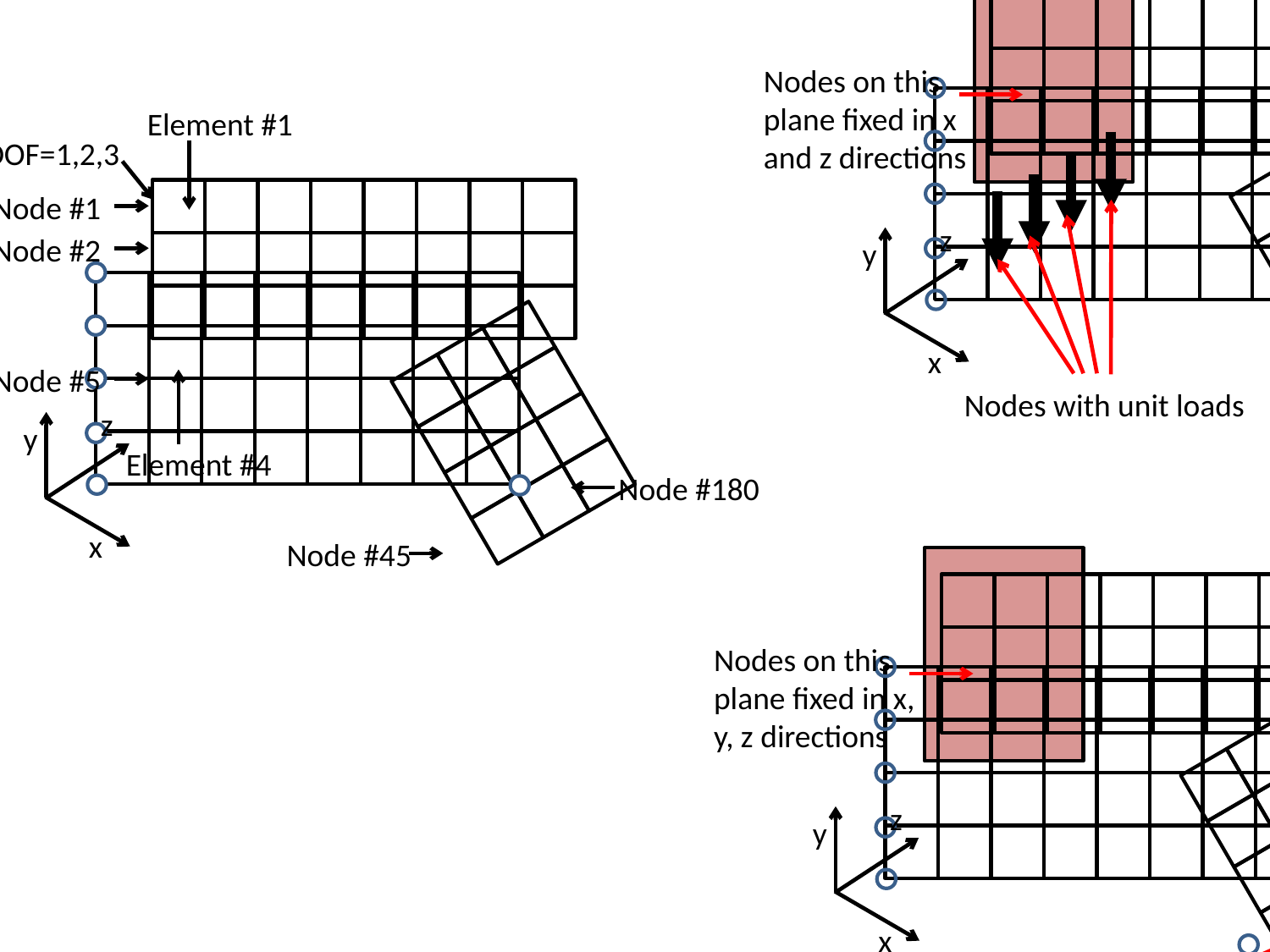

Nodes on this plane fixed in x and z directions

Element #1
#DOF=1,2,3

Node #1
z
Node #2
y

x

Node #5

Nodes with unit loads
Fixed in x, y, z
z
y
Element #4
Node #180
x
Node #45

Nodes on this plane fixed in x, y, z directions

z
y

x

Nodes with unit loads